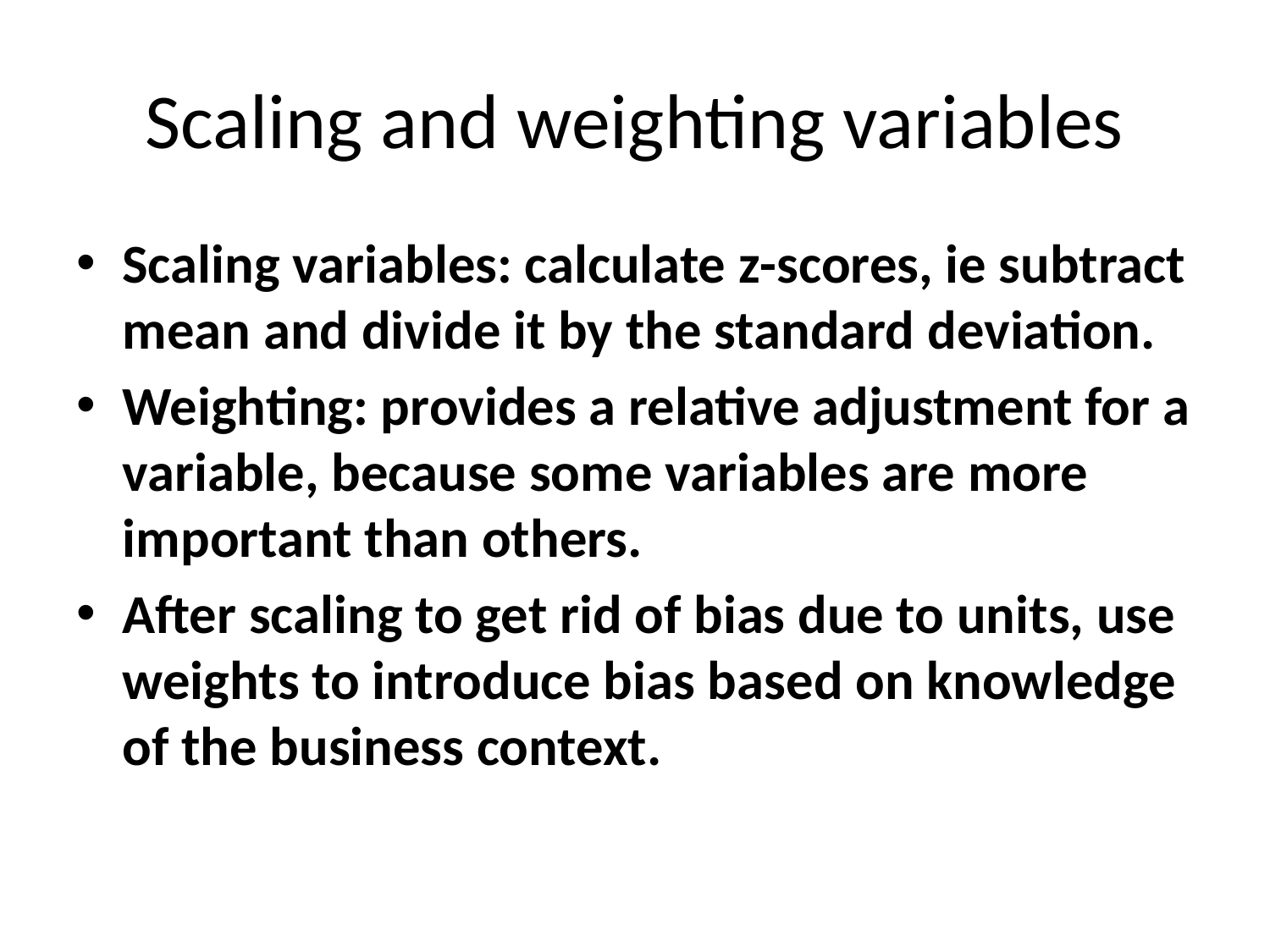

# Scaling and weighting variables
Scaling variables: calculate z-scores, ie subtract mean and divide it by the standard deviation.
Weighting: provides a relative adjustment for a variable, because some variables are more important than others.
After scaling to get rid of bias due to units, use weights to introduce bias based on knowledge of the business context.